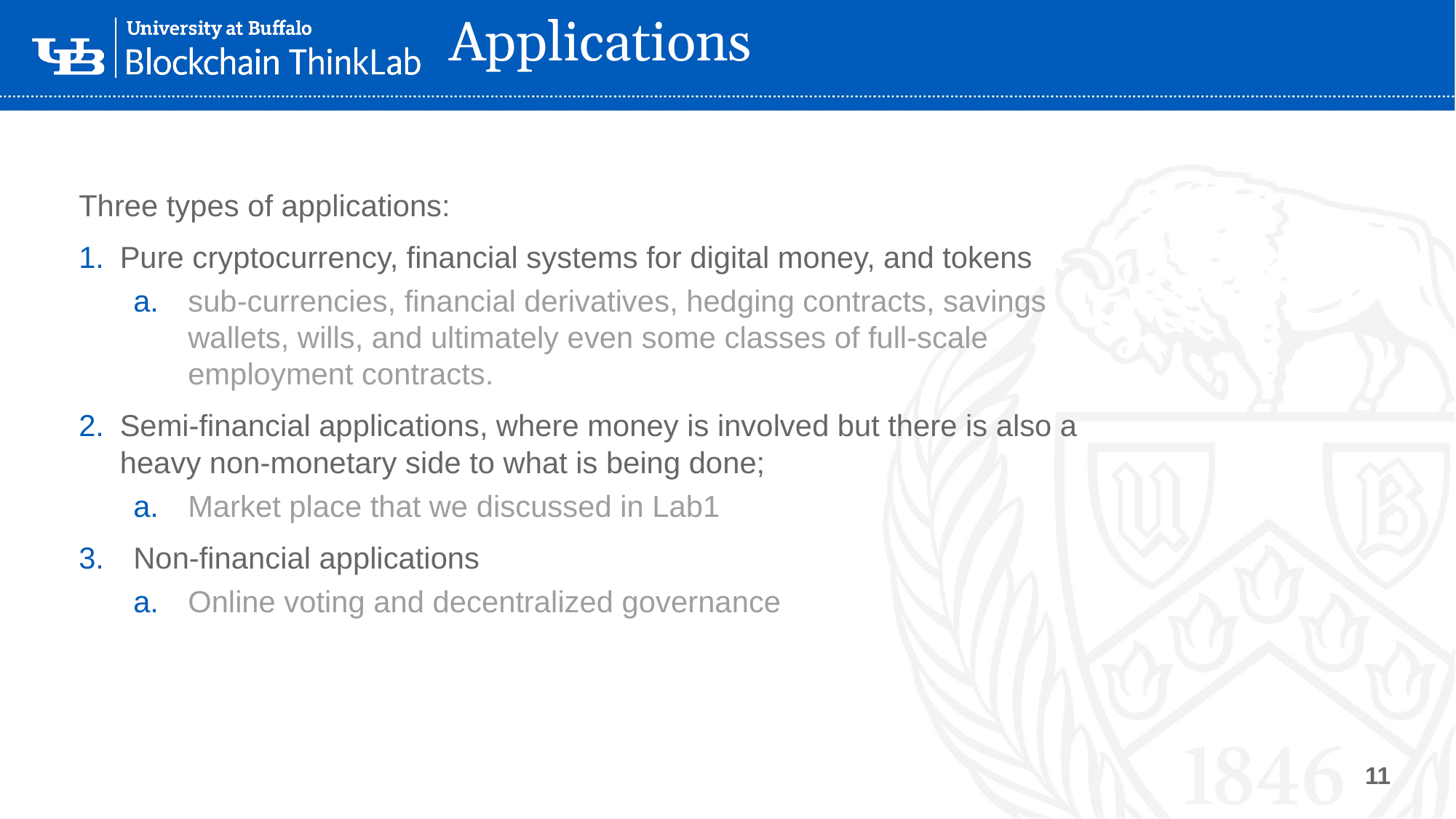

# Applications
Three types of applications:
Pure cryptocurrency, financial systems for digital money, and tokens
sub-currencies, financial derivatives, hedging contracts, savings wallets, wills, and ultimately even some classes of full-scale employment contracts.
Semi-financial applications, where money is involved but there is also a heavy non-monetary side to what is being done;
Market place that we discussed in Lab1
Non-financial applications
Online voting and decentralized governance